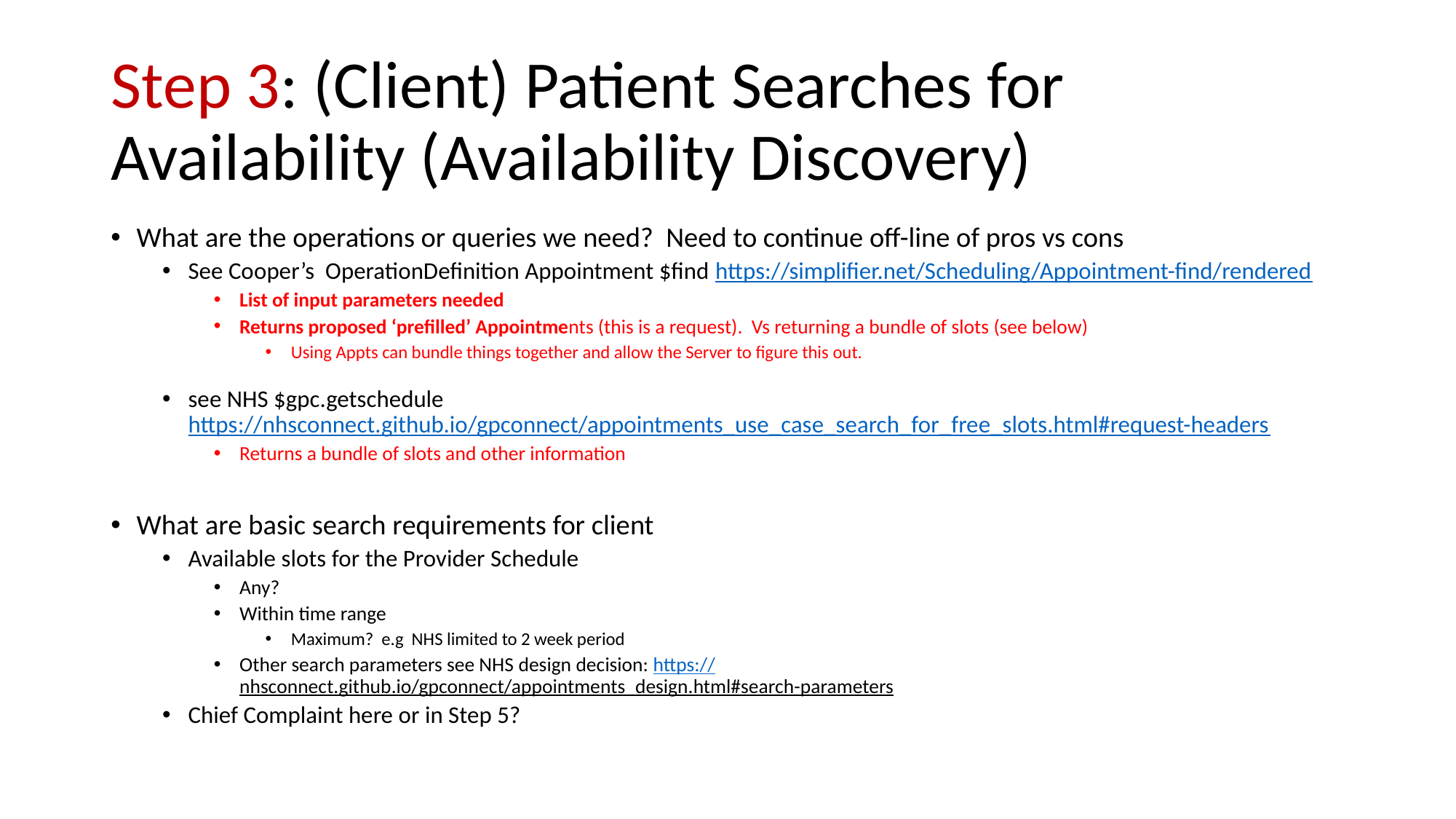

# Step 3: (Client) Patient Searches for Availability (Availability Discovery)
What are the operations or queries we need?  Need to continue off-line of pros vs cons
See Cooper’s  OperationDefinition Appointment $find https://simplifier.net/Scheduling/Appointment-find/rendered
List of input parameters needed
Returns proposed ‘prefilled’ Appointments (this is a request).  Vs returning a bundle of slots (see below)
Using Appts can bundle things together and allow the Server to figure this out.
see NHS $gpc.getschedule https://nhsconnect.github.io/gpconnect/appointments_use_case_search_for_free_slots.html#request-headers
Returns a bundle of slots and other information

What are basic search requirements for client
Available slots for the Provider Schedule
Any?
Within time range
Maximum?  e.g  NHS limited to 2 week period
Other search parameters see NHS design decision: https://nhsconnect.github.io/gpconnect/appointments_design.html#search-parameters
Chief Complaint here or in Step 5?